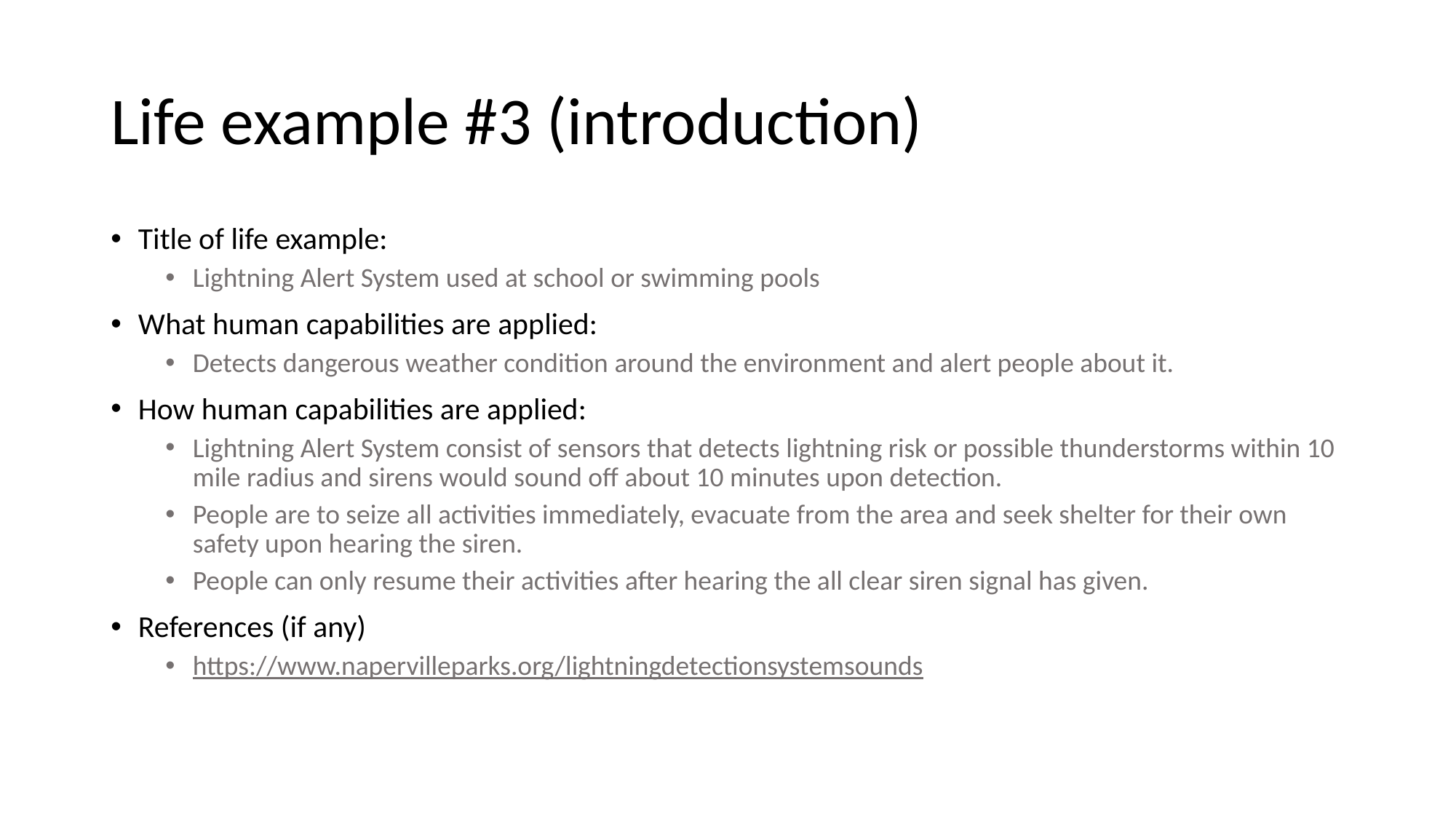

# Life example #3 (introduction)
Title of life example:
Lightning Alert System used at school or swimming pools
What human capabilities are applied:
Detects dangerous weather condition around the environment and alert people about it.
How human capabilities are applied:
Lightning Alert System consist of sensors that detects lightning risk or possible thunderstorms within 10 mile radius and sirens would sound off about 10 minutes upon detection.
People are to seize all activities immediately, evacuate from the area and seek shelter for their own safety upon hearing the siren.
People can only resume their activities after hearing the all clear siren signal has given.
References (if any)
https://www.napervilleparks.org/lightningdetectionsystemsounds